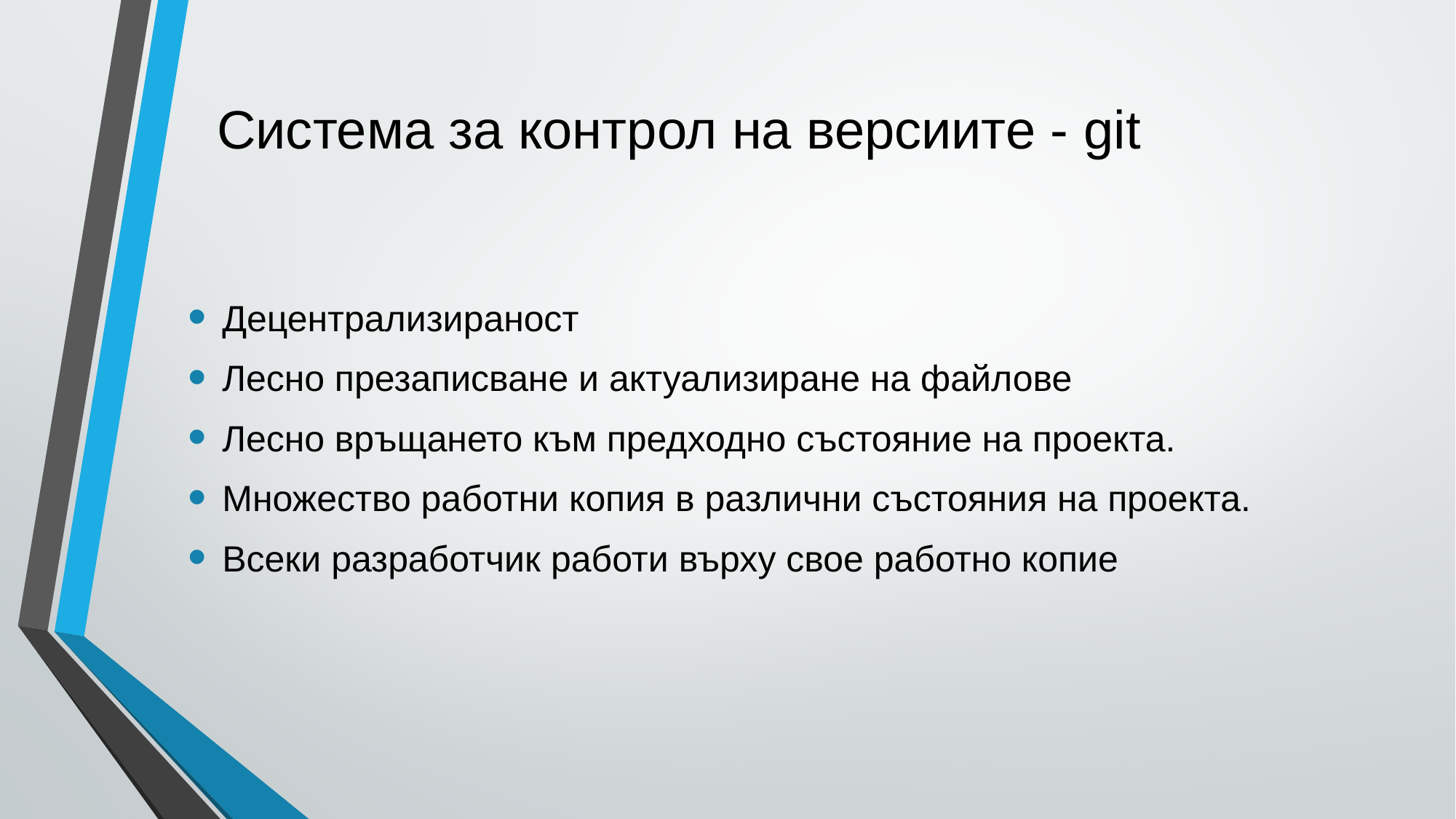

# Система за контрол на версиите - git
Децентрализираност
Лесно презаписване и актуализиране на файлове
Лесно връщането към предходно състояние на проекта.
Множество работни копия в различни състояния на проекта.
Всеки разработчик работи върху свое работно копие